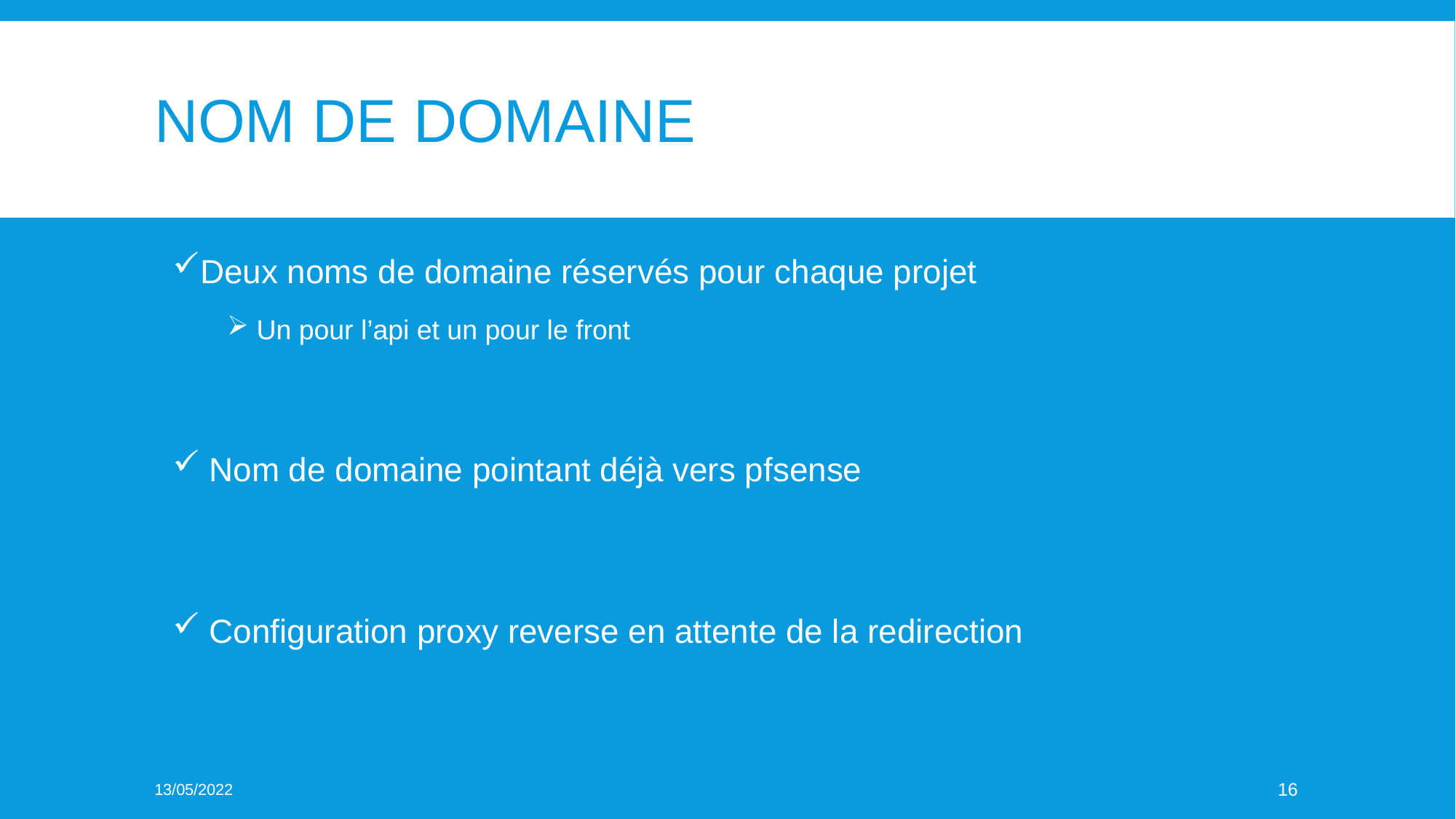

# Nom de domaine
Deux noms de domaine réservés pour chaque projet
 Un pour l’api et un pour le front

 Nom de domaine pointant déjà vers pfsense

 Configuration proxy reverse en attente de la redirection

13/05/2022
16